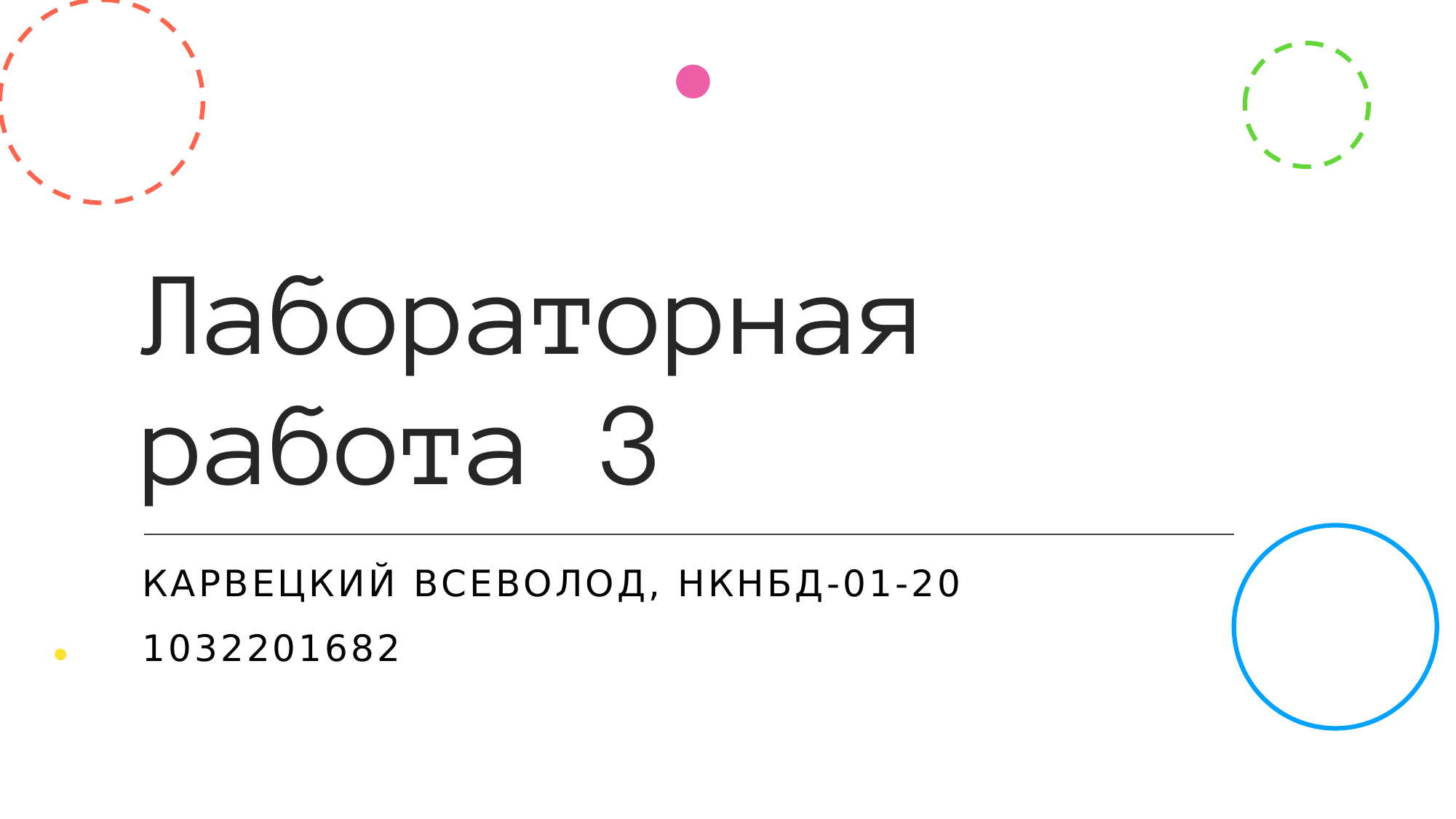

# Лабораторная работа 3
Карвецкий всеволод, НКНбд-01-20
1032201682